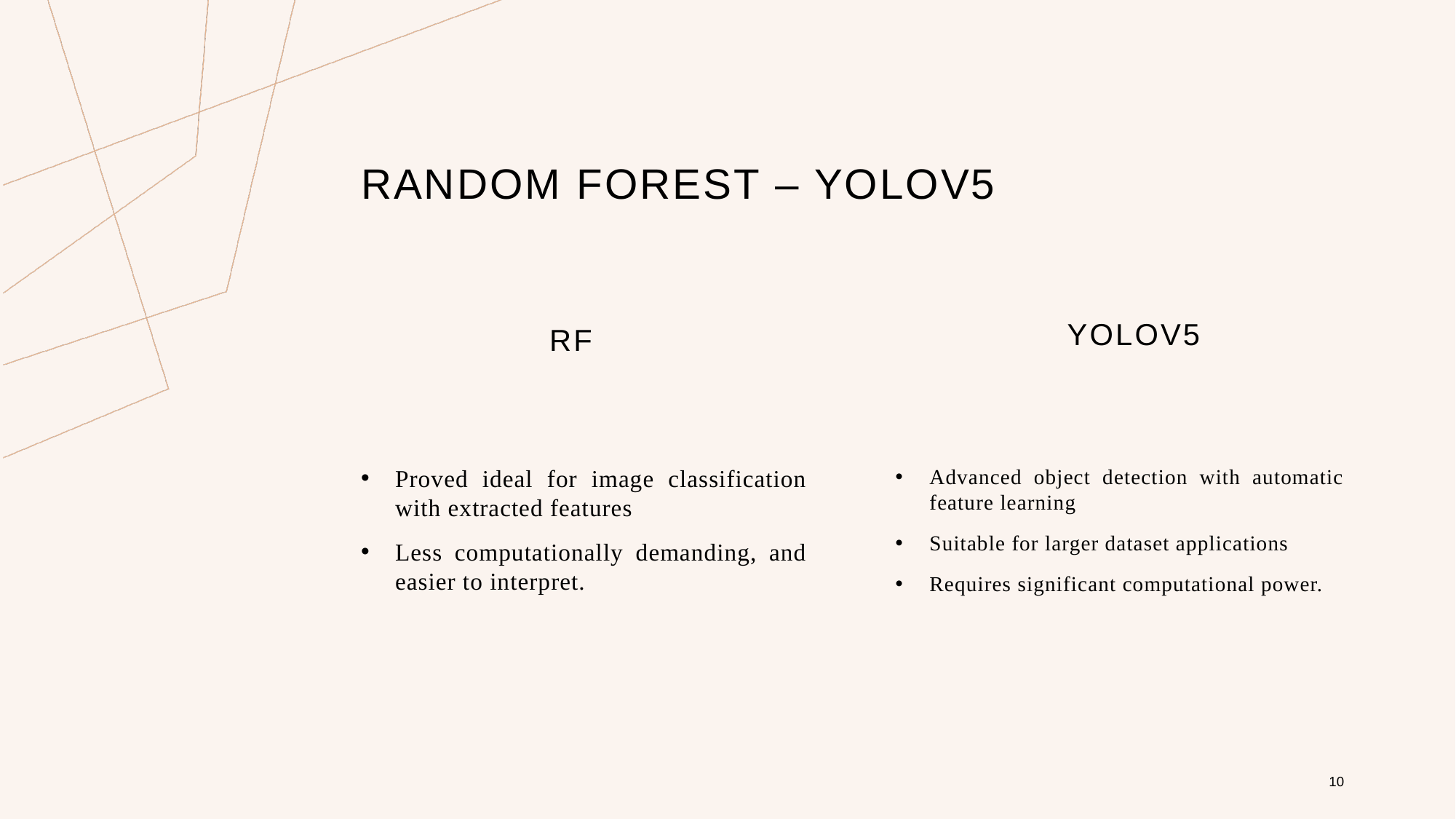

# RANDOM FOREST – YOLOV5
YOLOV5
RF
Proved ideal for image classification with extracted features
Less computationally demanding, and easier to interpret.

Advanced object detection with automatic feature learning
Suitable for larger dataset applications
Requires significant computational power.

10